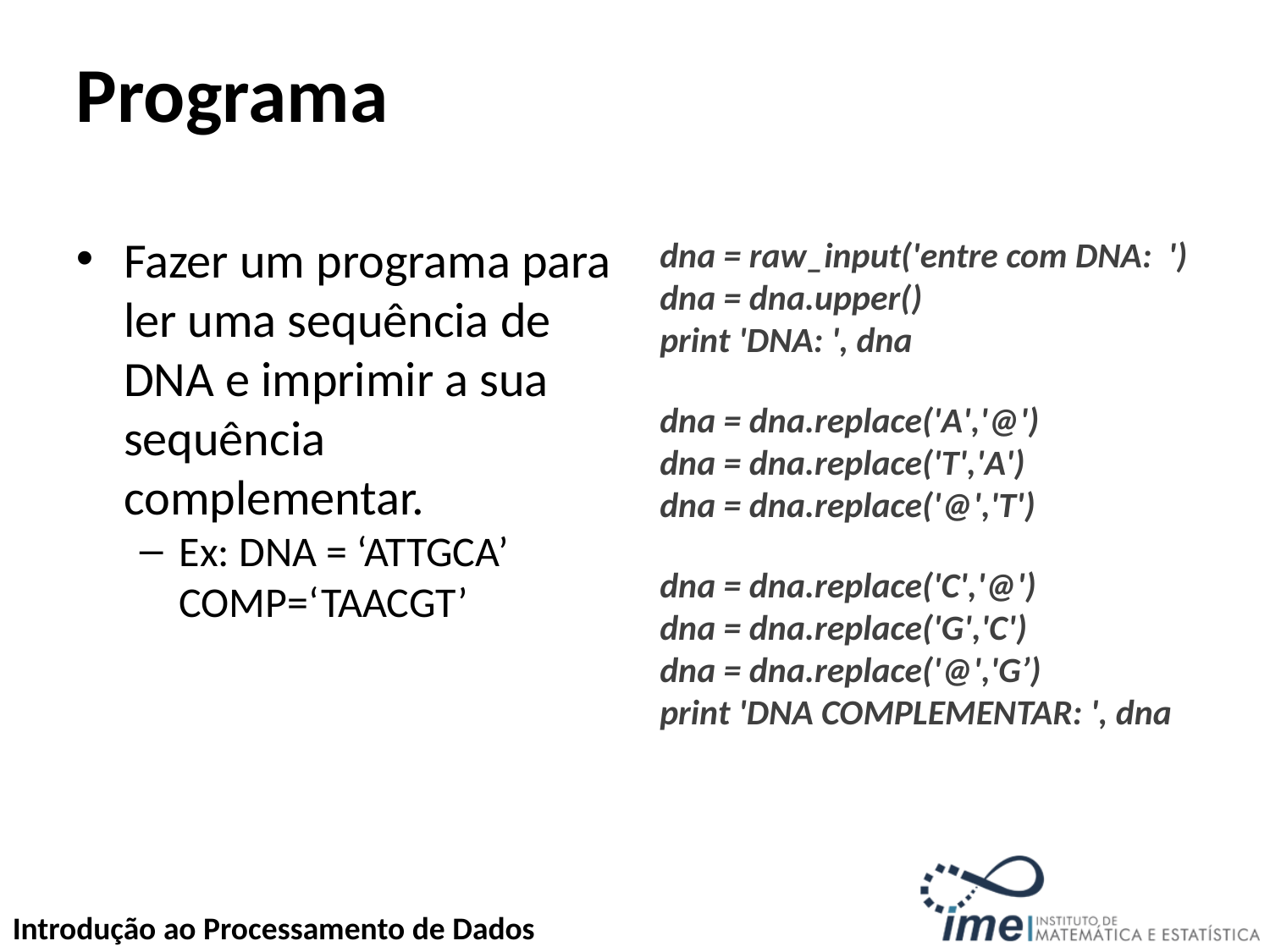

Programa
Fazer um programa para ler uma sequência de DNA e imprimir a sua sequência complementar.
Ex: DNA = ‘ATTGCA’   COMP=‘TAACGT’

dna = raw_input('entre com DNA:  ')
dna = dna.upper()
print 'DNA: ', dna

dna = dna.replace('A','@')
dna = dna.replace('T','A')
dna = dna.replace('@','T')

dna = dna.replace('C','@')
dna = dna.replace('G','C')
dna = dna.replace('@','G’)
print 'DNA COMPLEMENTAR: ', dna